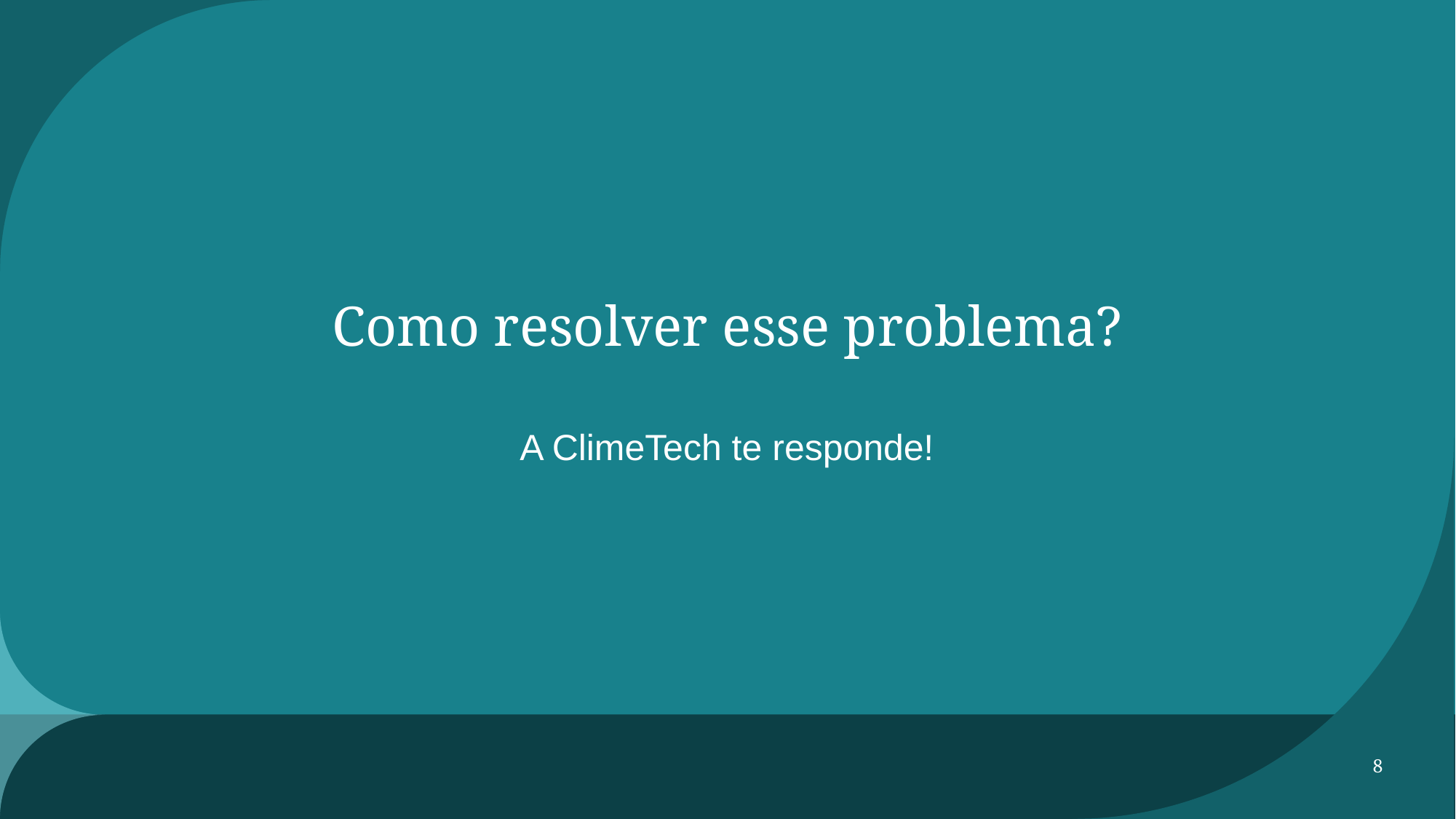

# Como resolver esse problema?
A ClimeTech te responde!
8